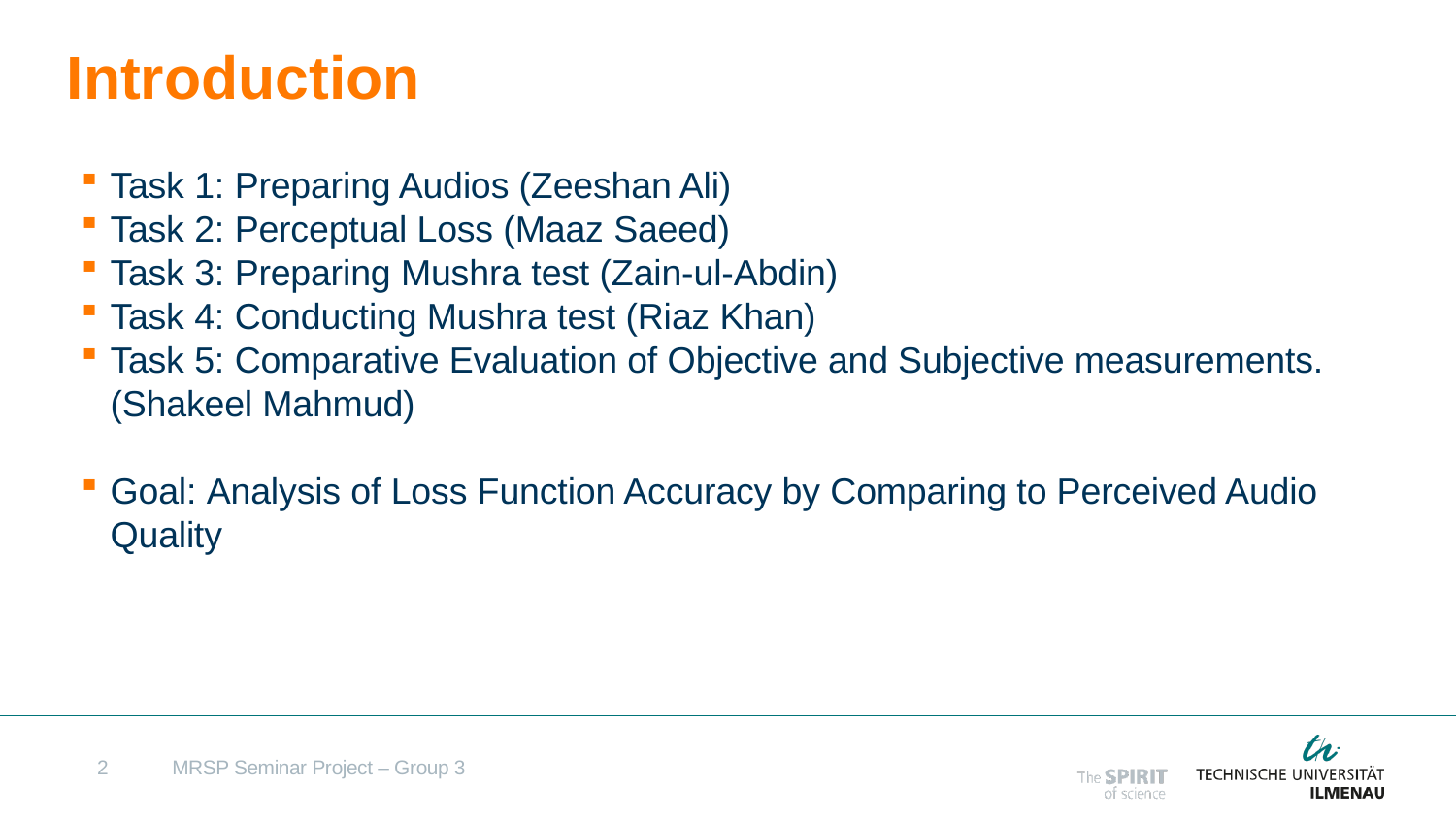

# Introduction
Task 1: Preparing Audios (Zeeshan Ali)
Task 2: Perceptual Loss (Maaz Saeed)
Task 3: Preparing Mushra test (Zain-ul-Abdin)
Task 4: Conducting Mushra test (Riaz Khan)
Task 5: Comparative Evaluation of Objective and Subjective measurements. (Shakeel Mahmud)

Goal: Analysis of Loss Function Accuracy by Comparing to Perceived Audio Quality
2